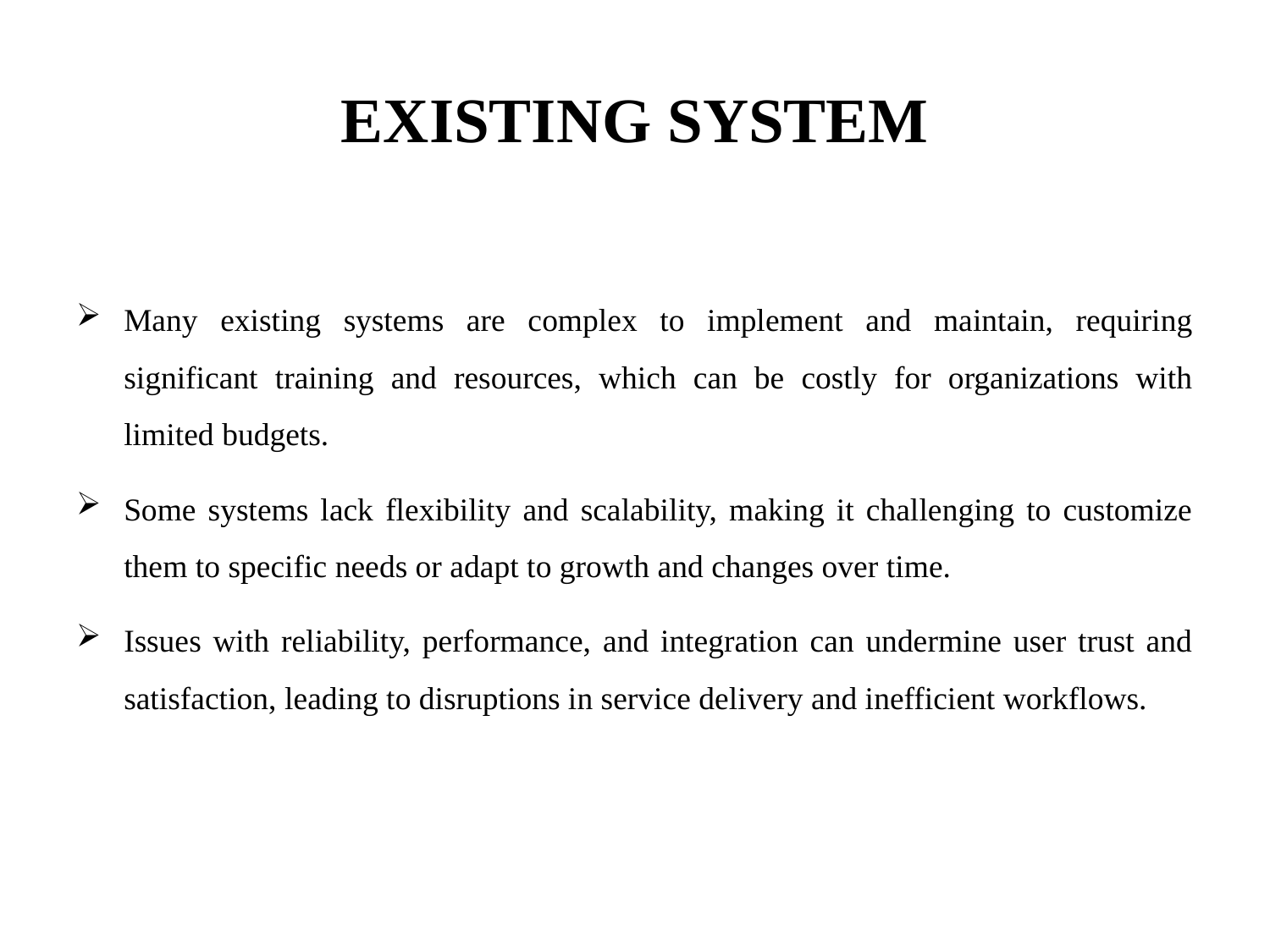

# EXISTING SYSTEM

Many existing systems are complex to implement and maintain, requiring significant training and resources, which can be costly for organizations with limited budgets.
Some systems lack flexibility and scalability, making it challenging to customize them to specific needs or adapt to growth and changes over time.
Issues with reliability, performance, and integration can undermine user trust and satisfaction, leading to disruptions in service delivery and inefficient workflows.